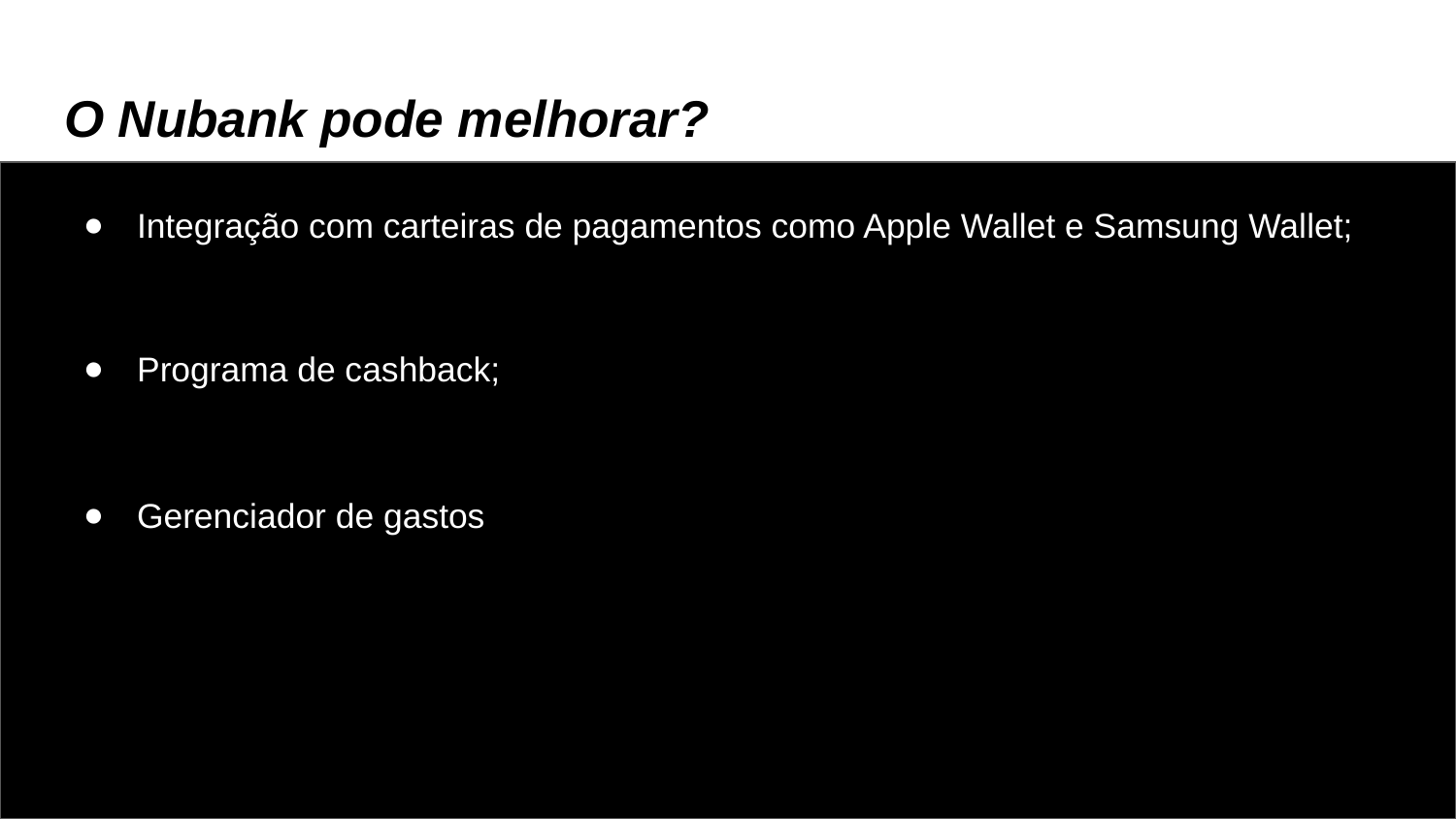

# O Nubank pode melhorar?

Integração com carteiras de pagamentos como Apple Wallet e Samsung Wallet;

Programa de cashback;

Gerenciador de gastos